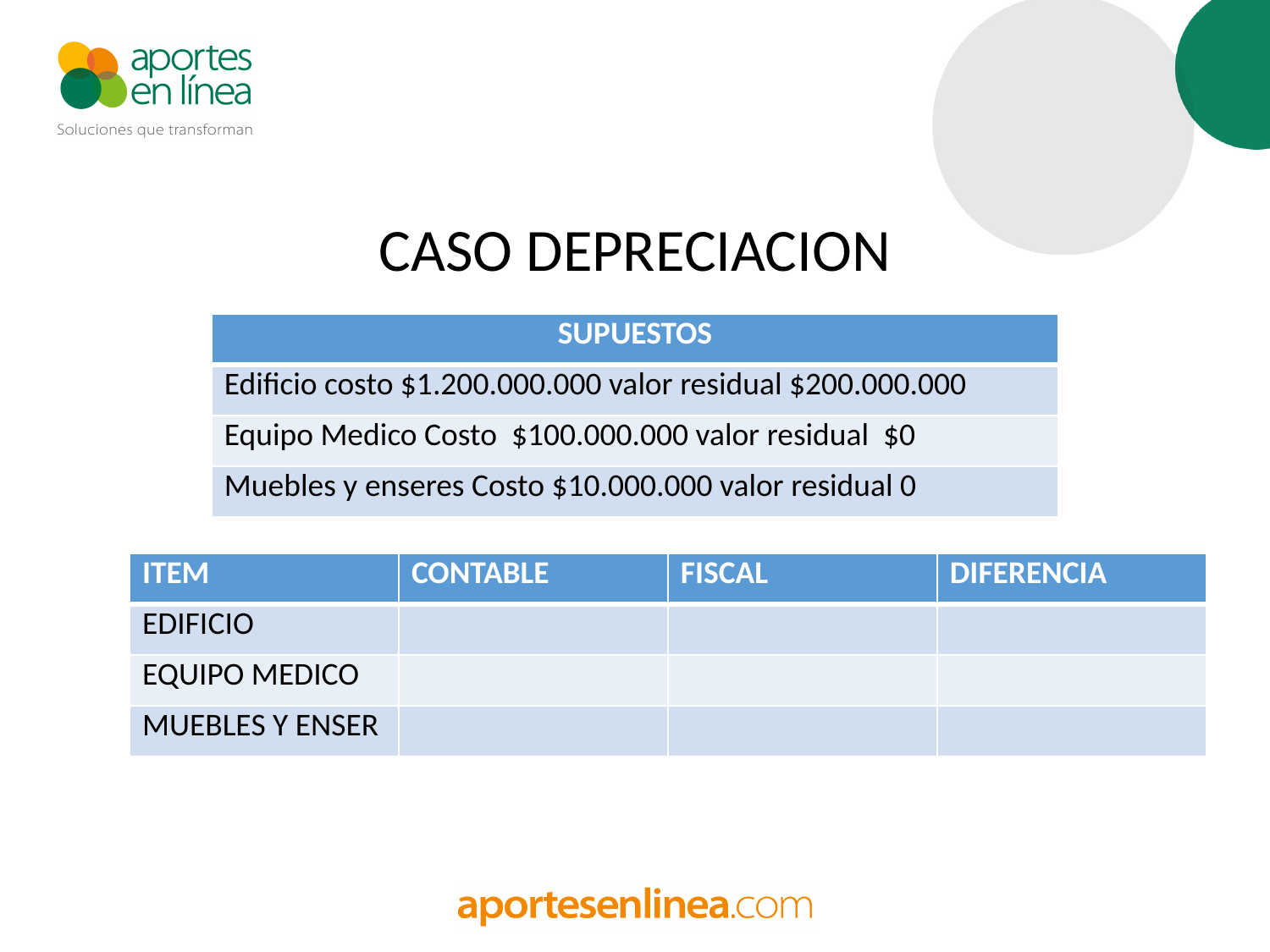

# CASO DEPRECIACION
| SUPUESTOS |
| --- |
| Edificio costo $1.200.000.000 valor residual $200.000.000 |
| Equipo Medico Costo $100.000.000 valor residual $0 |
| Muebles y enseres Costo $10.000.000 valor residual 0 |
| ITEM | CONTABLE | FISCAL | DIFERENCIA |
| --- | --- | --- | --- |
| EDIFICIO |  |  |  |
| EQUIPO MEDICO |  |  |  |
| MUEBLES Y ENSER |  |  |  |